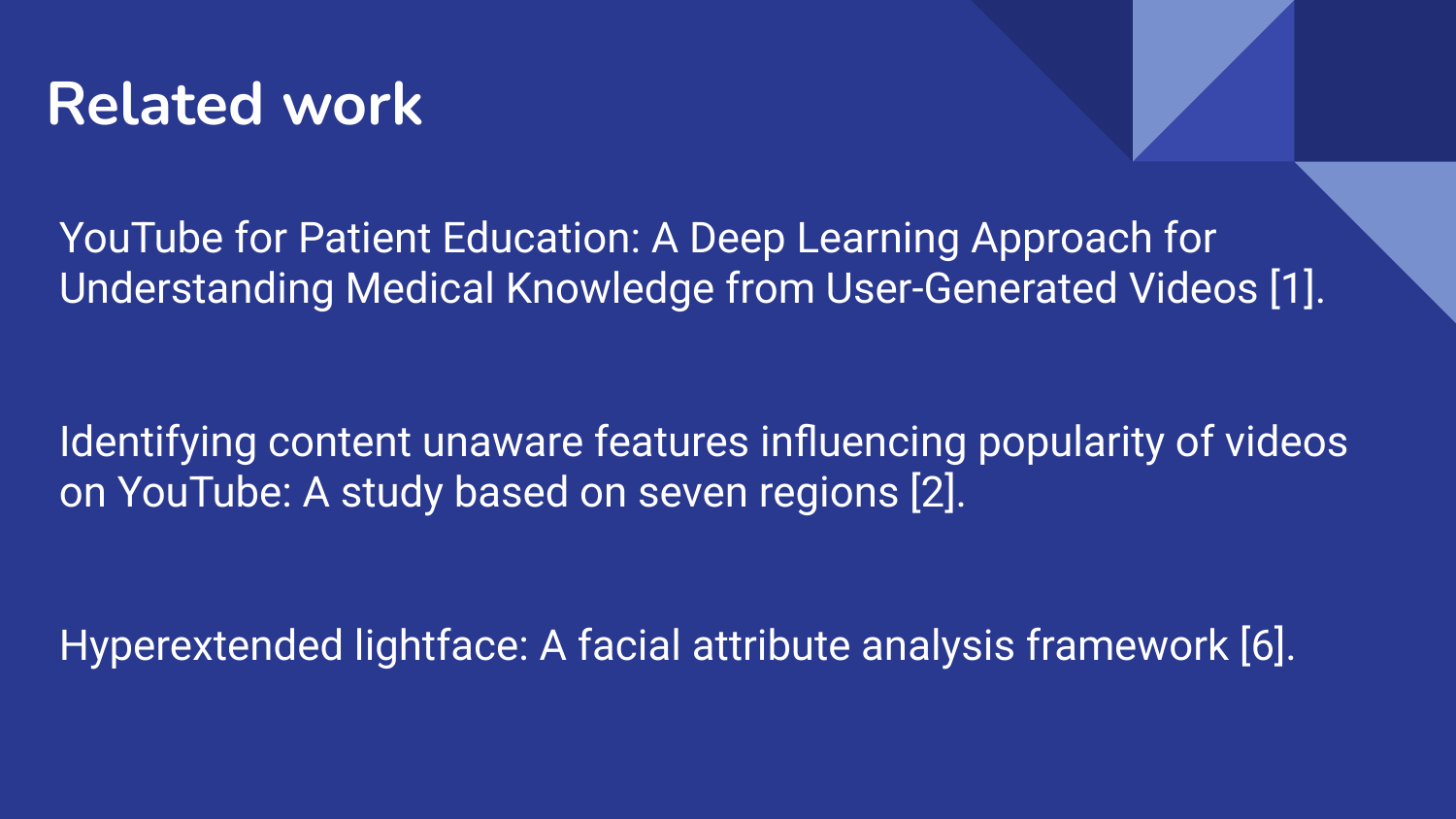

# Related work
YouTube for Patient Education: A Deep Learning Approach for Understanding Medical Knowledge from User-Generated Videos [1].

Identifying content unaware features influencing popularity of videos on YouTube: A study based on seven regions [2].

Hyperextended lightface: A facial attribute analysis framework [6].